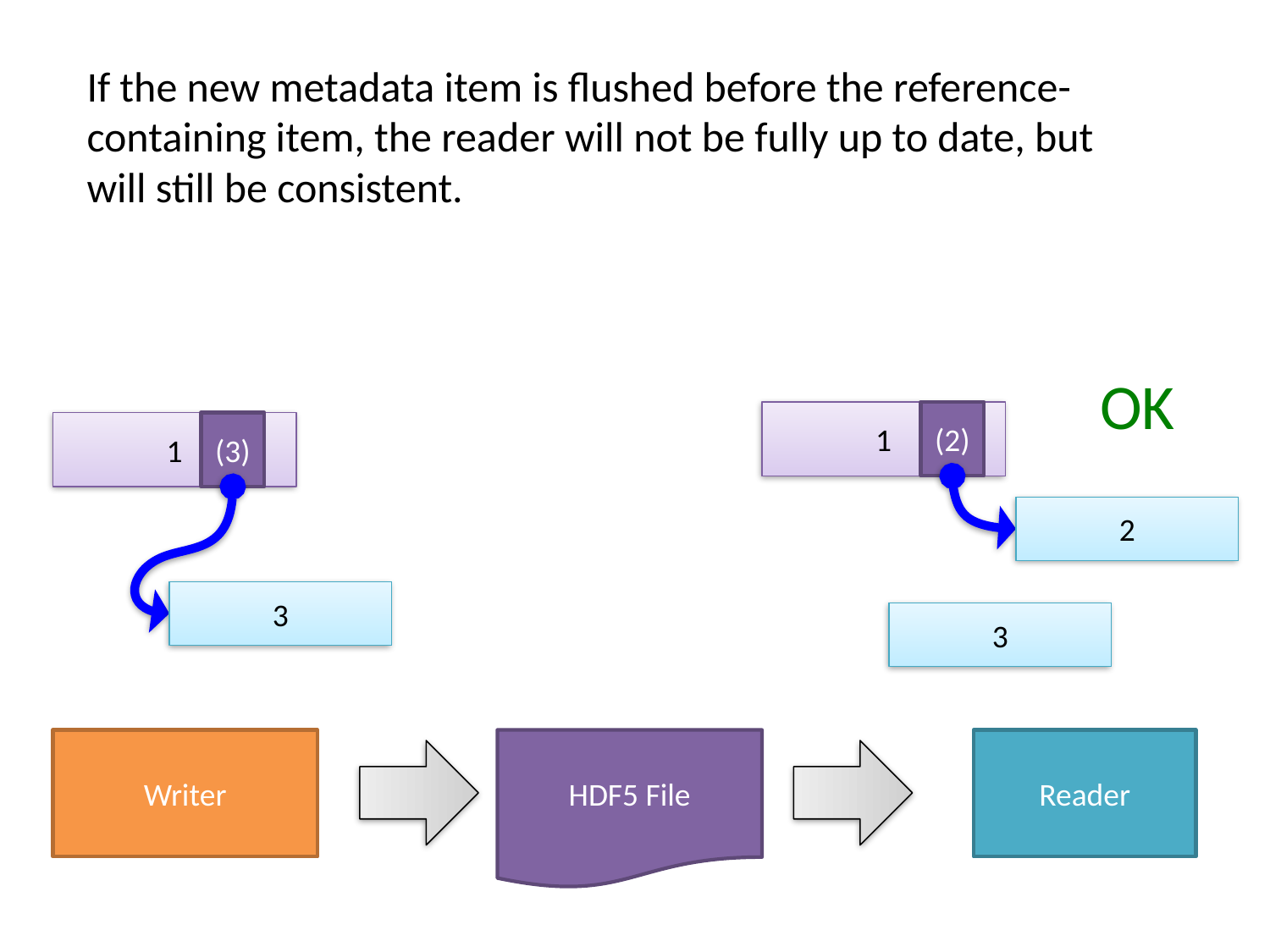

If the new metadata item is flushed before the reference-containing item, the reader will not be fully up to date, but will still be consistent.
OK
1
(2)
1
(3)
2
3
3
Writer
HDF5 File
Reader